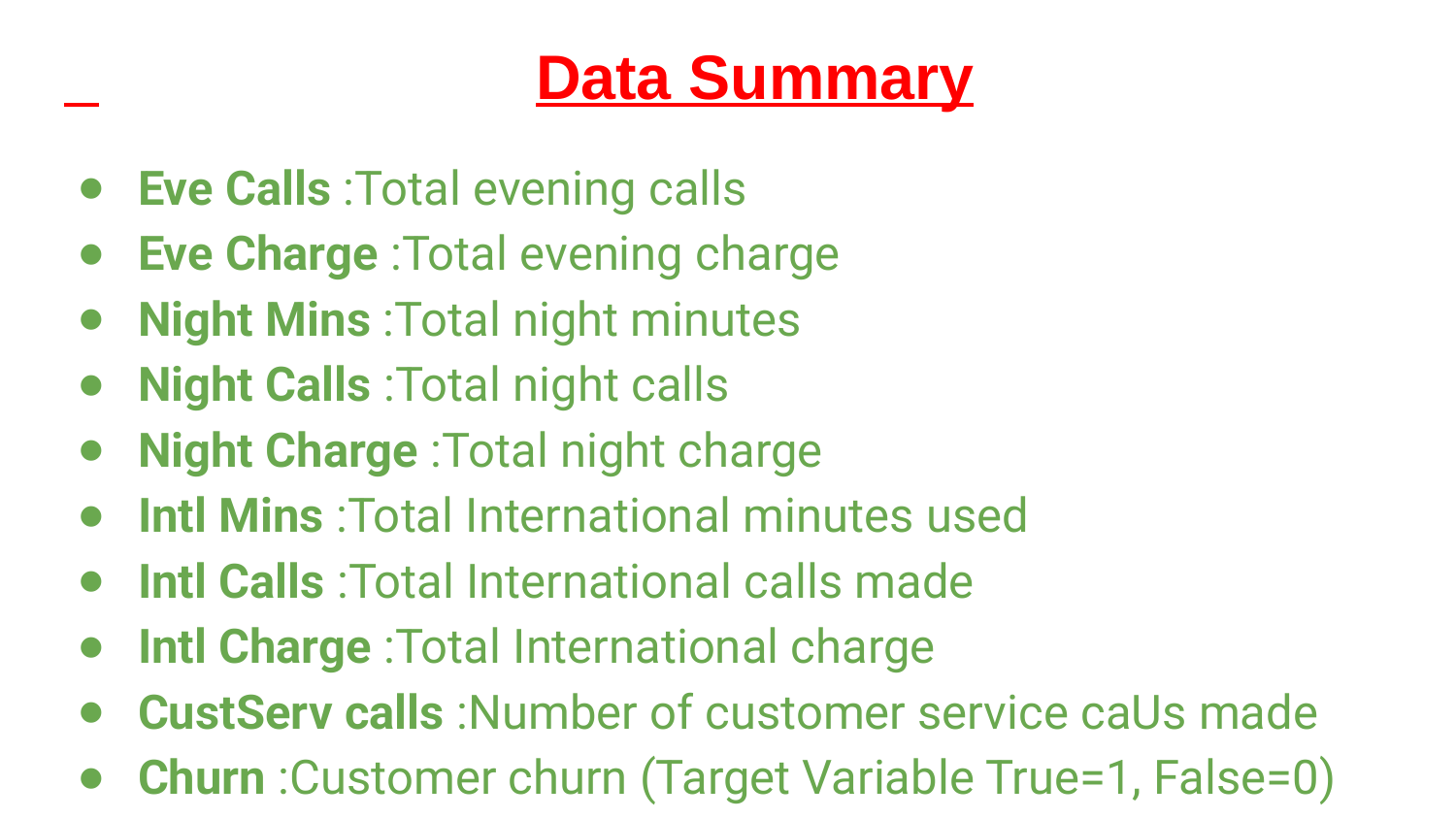

# Data Summary
Eve Calls :Total evening calls
Eve Charge :Total evening charge
Night Mins :Total night minutes
Night Calls :Total night calls
Night Charge :Total night charge
Intl Mins :Total International minutes used
Intl Calls :Total International calls made
Intl Charge :Total International charge
CustServ calls :Number of customer service caUs made
Churn :Customer churn (Target Variable True=1, False=0)